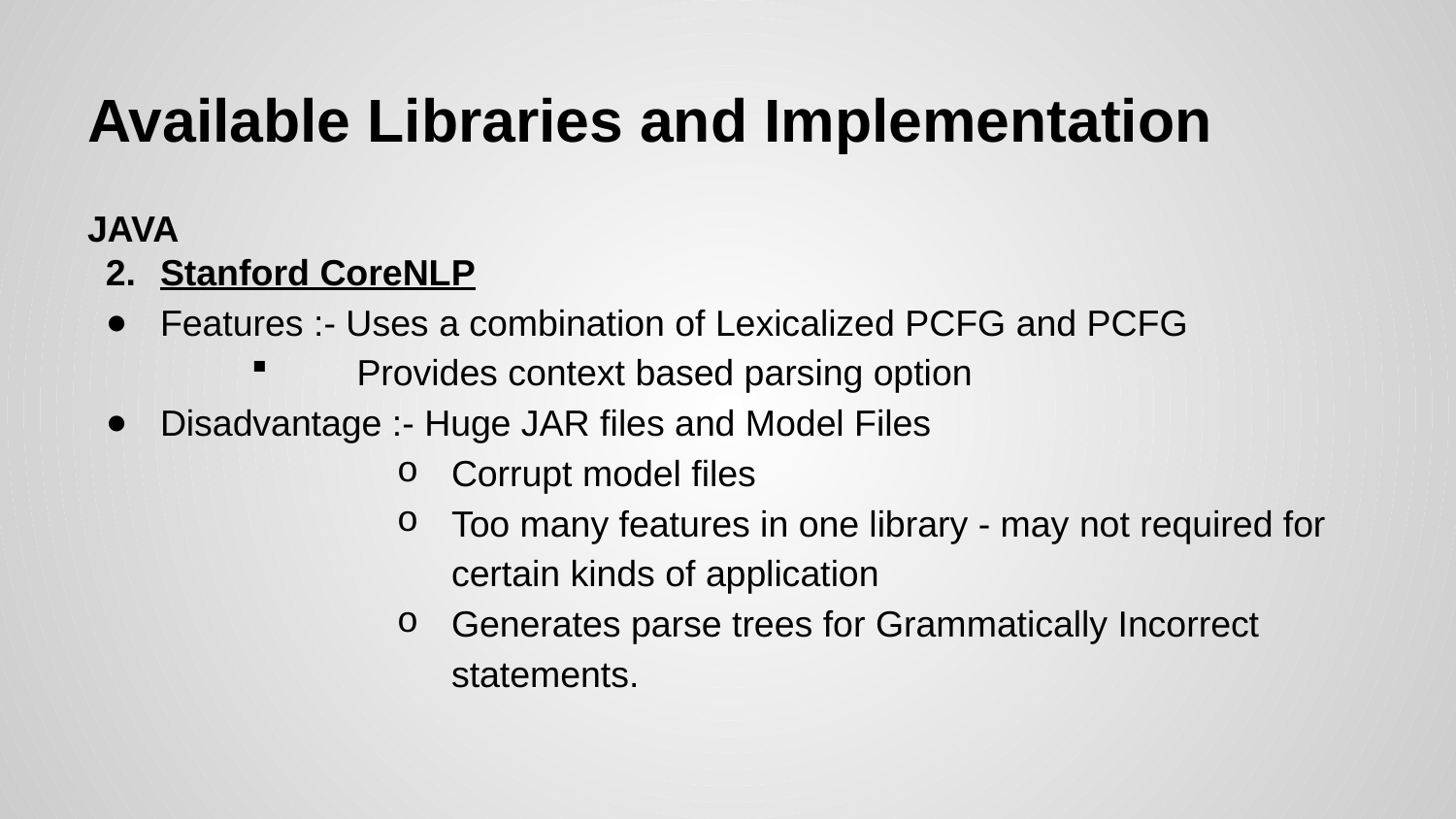

# Available Libraries and Implementation
JAVA
Stanford CoreNLP
Features :- Uses a combination of Lexicalized PCFG and PCFG
     Provides context based parsing option
Disadvantage :- Huge JAR files and Model Files
Corrupt model files
Too many features in one library - may not required for certain kinds of application
Generates parse trees for Grammatically Incorrect statements.